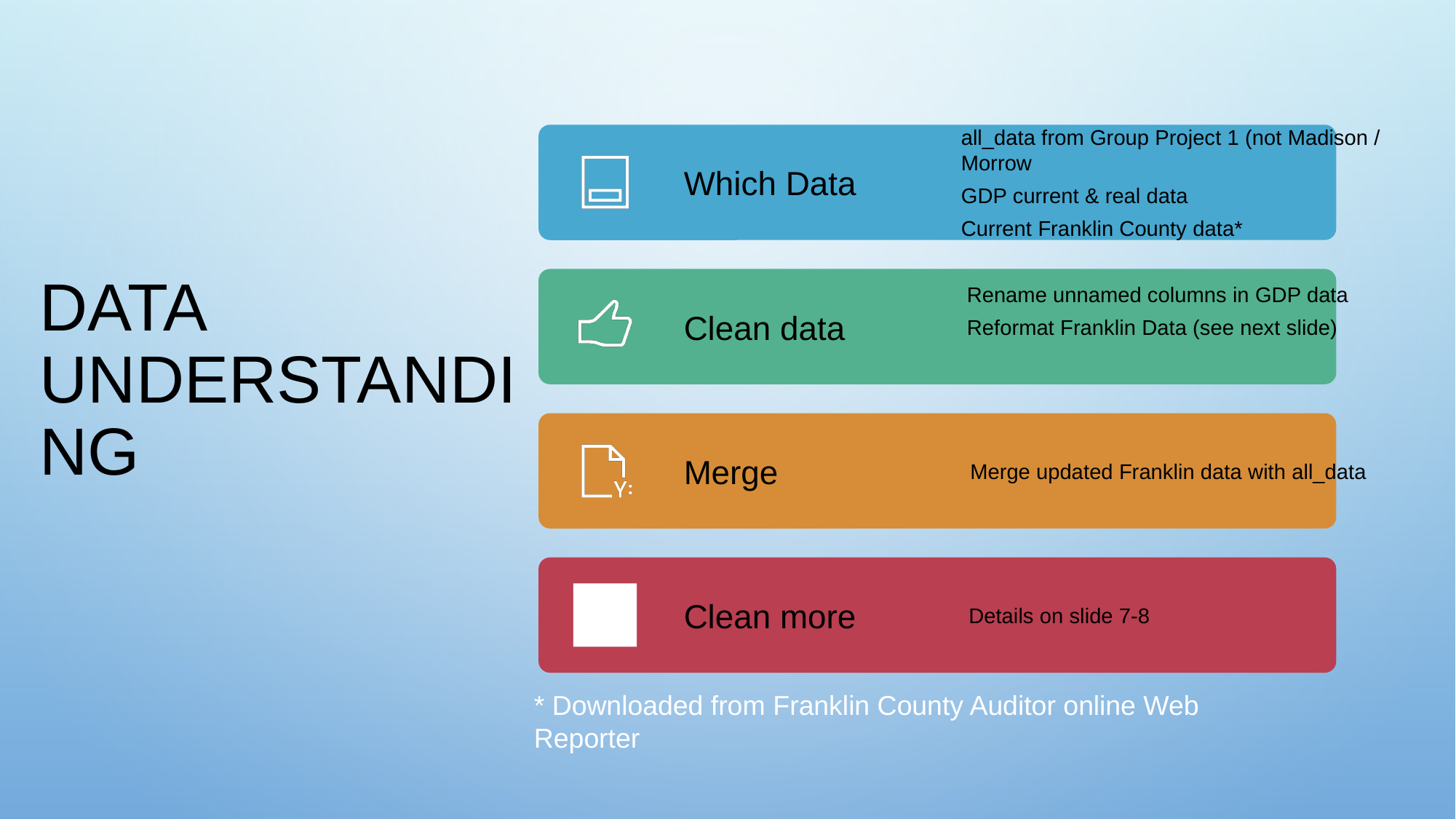

Which Data
all_data from Group Project 1 (not Madison / Morrow
GDP current & real data
Current Franklin County data*
Clean data
Rename unnamed columns in GDP data
Reformat Franklin Data (see next slide)

Merge
Merge updated Franklin data with all_data
Clean more
Details on slide 7-8
# Data Understanding
* Downloaded from Franklin County Auditor online Web Reporter